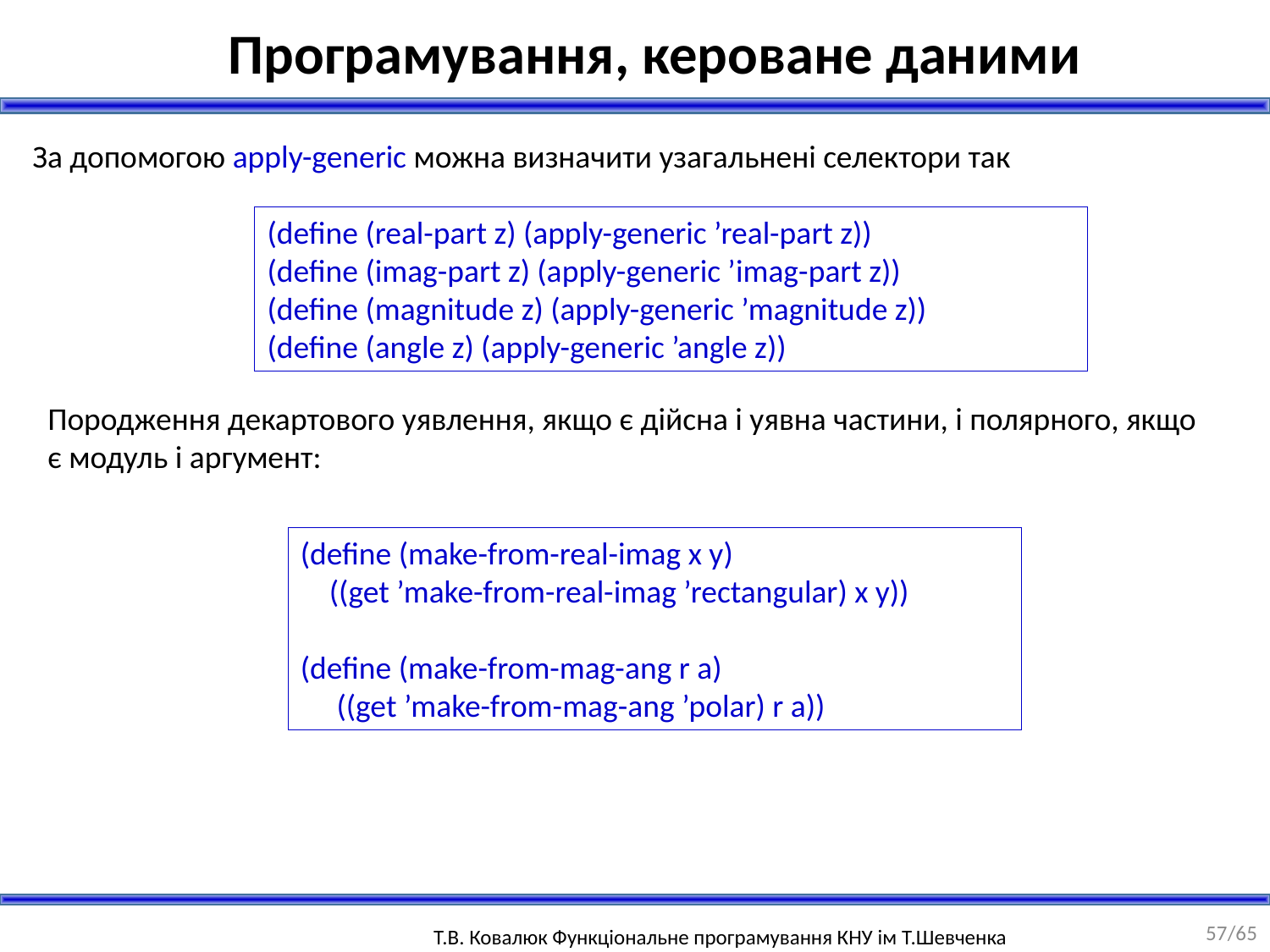

Програмування, кероване даними
За допомогою apply-generic можна визначити узагальнені селектори так
(define (real-part z) (apply-generic ’real-part z))
(define (imag-part z) (apply-generic ’imag-part z))
(define (magnitude z) (apply-generic ’magnitude z))
(define (angle z) (apply-generic ’angle z))
Породження декартового уявлення, якщо є дійсна і уявна частини, і полярного, якщо є модуль і аргумент:
(define (make-from-real-imag x y)
    ((get ’make-from-real-imag ’rectangular) x y))

(define (make-from-mag-ang r a)
     ((get ’make-from-mag-ang ’polar) r a))
57/65